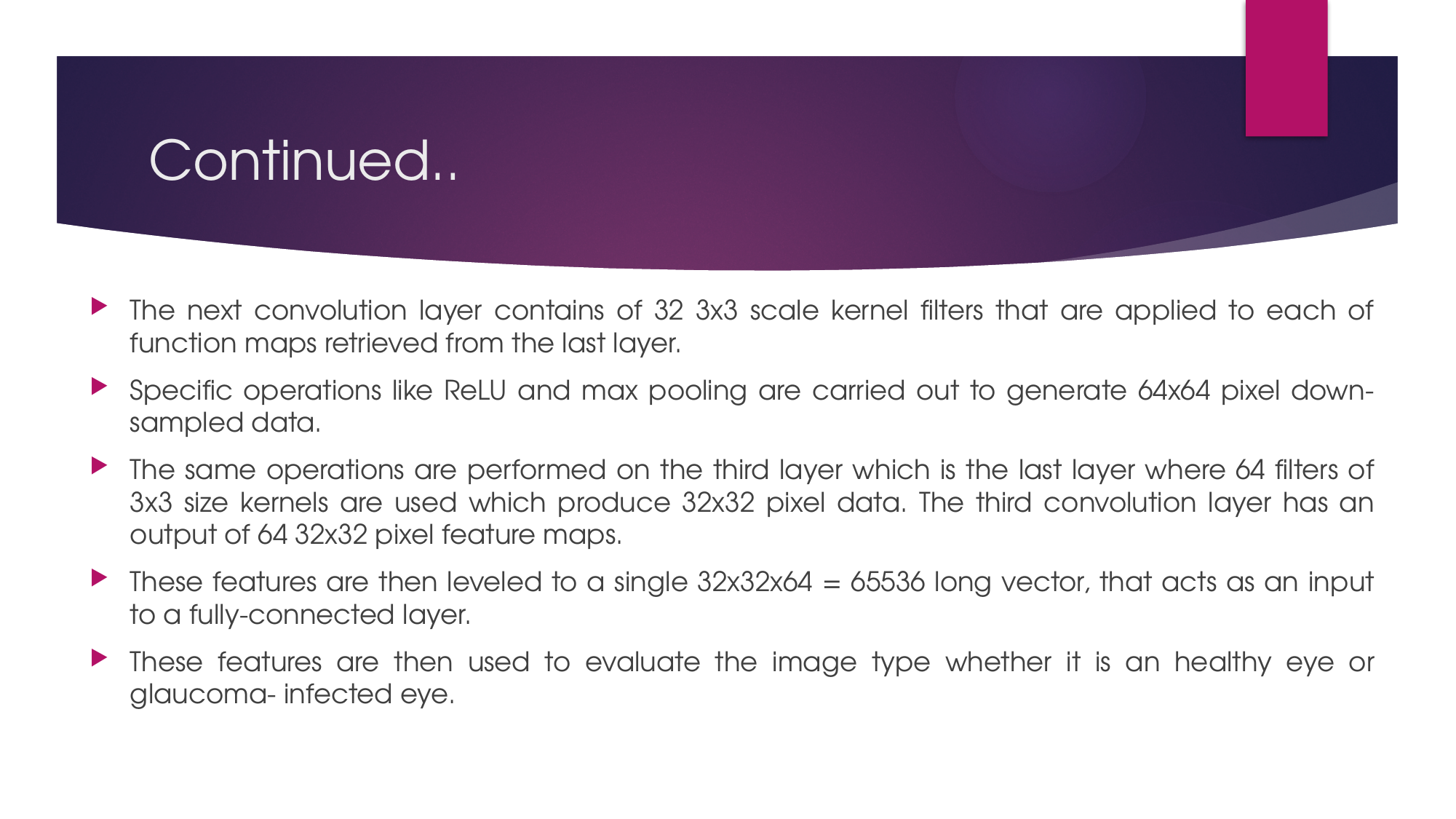

# Continued..
The next convolution layer contains of 32 3x3 scale kernel filters that are applied to each of function maps retrieved from the last layer.
Specific operations like ReLU and max pooling are carried out to generate 64x64 pixel down-sampled data.
The same operations are performed on the third layer which is the last layer where 64 filters of 3x3 size kernels are used which produce 32x32 pixel data. The third convolution layer has an output of 64 32x32 pixel feature maps.
These features are then leveled to a single 32x32x64 = 65536 long vector, that acts as an input to a fully-connected layer.
These features are then used to evaluate the image type whether it is an healthy eye or glaucoma- infected eye.